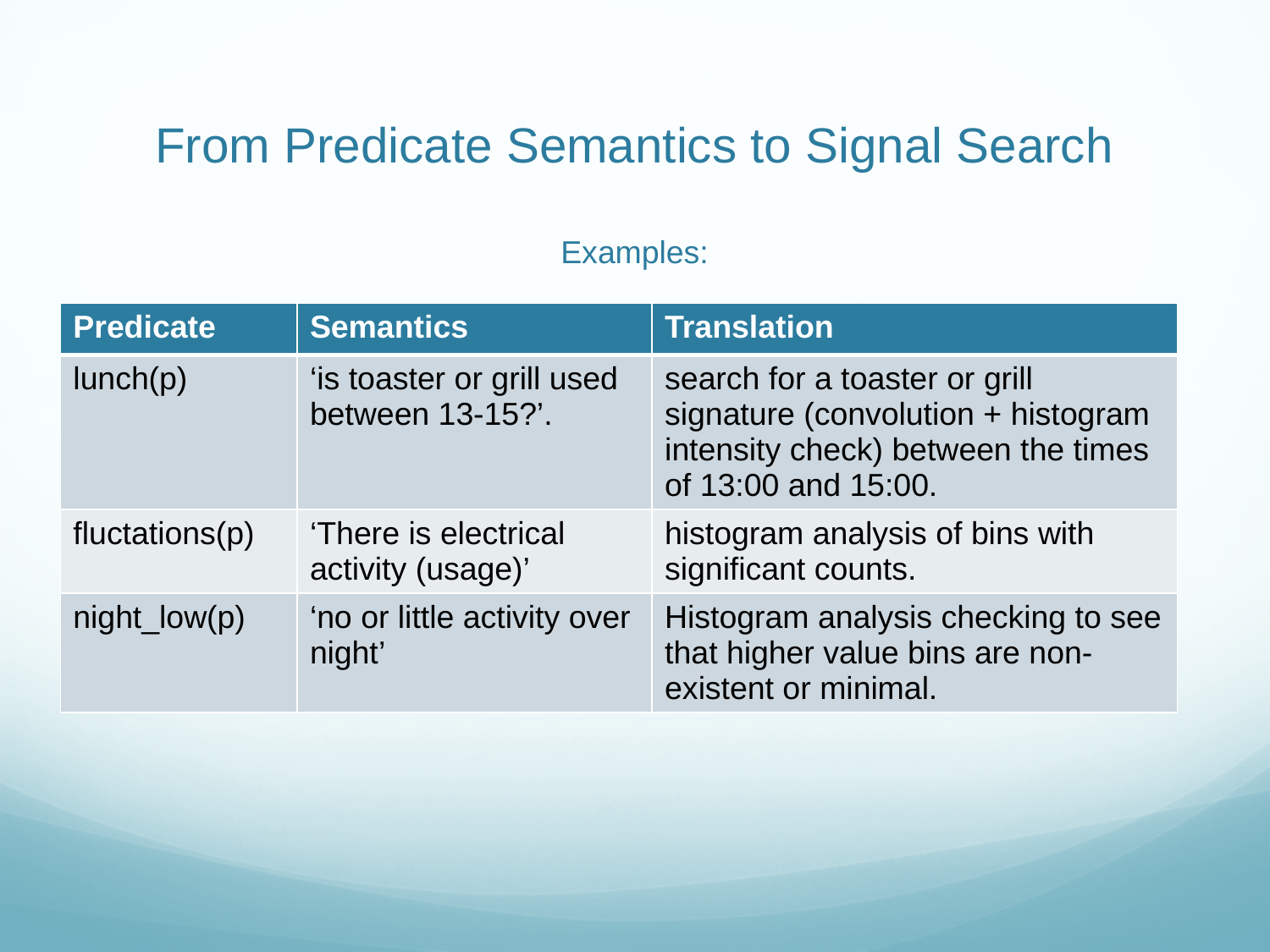

# From Predicate Semantics to Signal Search Examples:
| Predicate | Semantics | Translation |
| --- | --- | --- |
| lunch(p) | ‘is toaster or grill used between 13-15?’. | search for a toaster or grill signature (convolution + histogram intensity check) between the times of 13:00 and 15:00. |
| fluctations(p) | ‘There is electrical activity (usage)’ | histogram analysis of bins with significant counts. |
| night\_low(p) | ‘no or little activity over night’ | Histogram analysis checking to see that higher value bins are non-existent or minimal. |